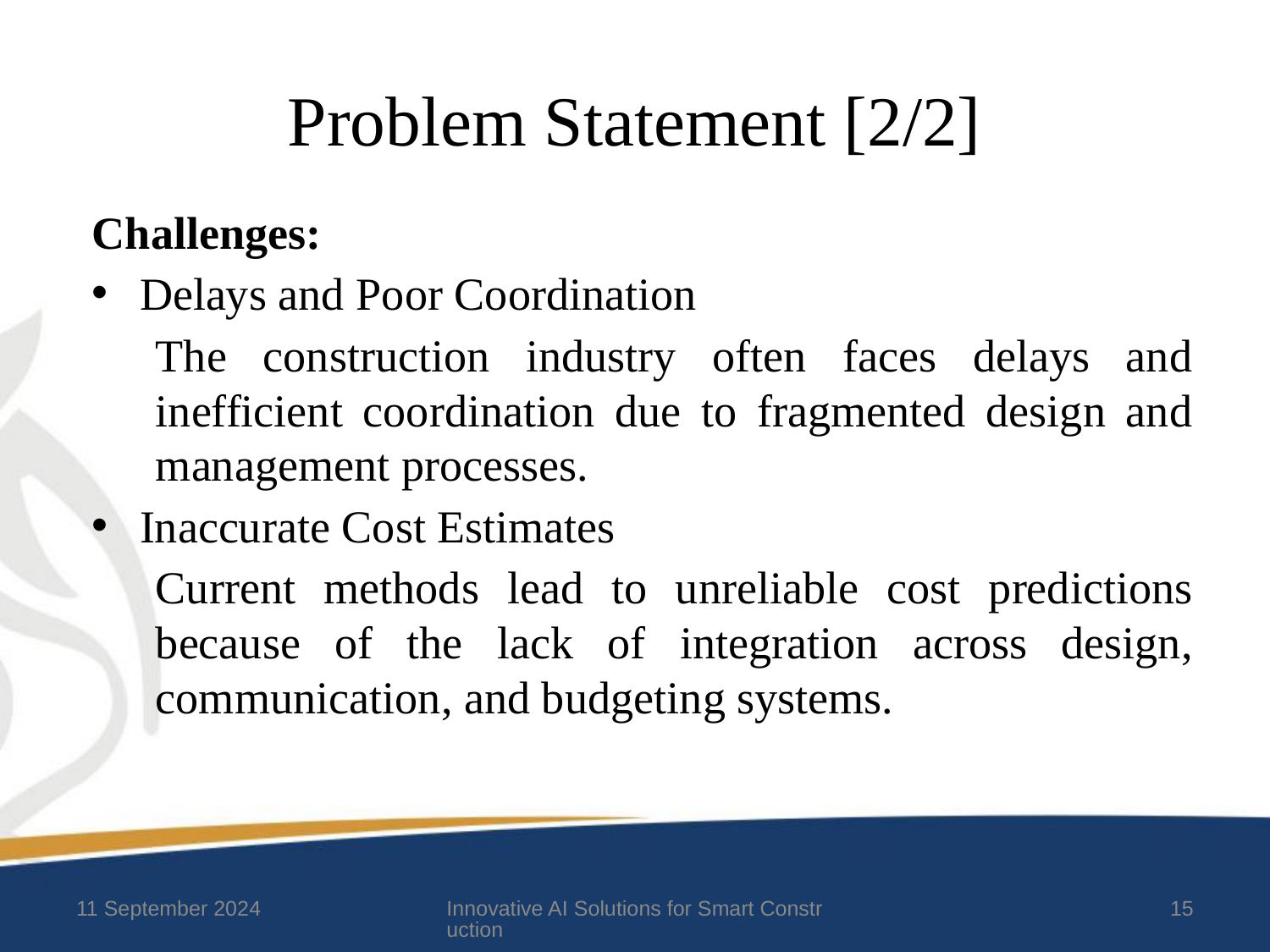

# Problem Statement [2/2]
Challenges:
Delays and Poor Coordination
The construction industry often faces delays and inefficient coordination due to fragmented design and management processes.
Inaccurate Cost Estimates
Current methods lead to unreliable cost predictions because of the lack of integration across design, communication, and budgeting systems.
11 September 2024
Innovative AI Solutions for Smart Construction
15